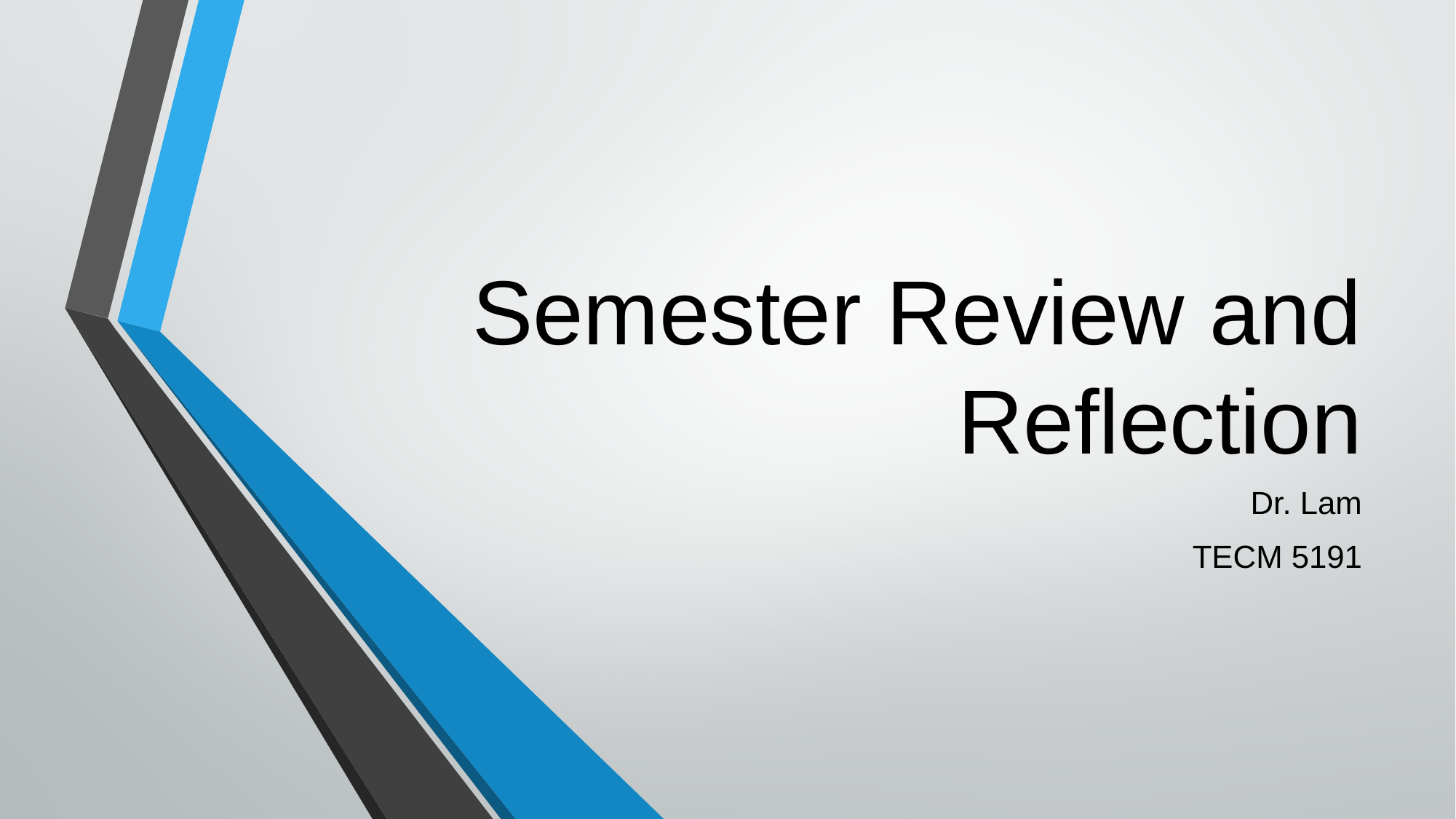

# Semester Review and Reflection
Dr. Lam
TECM 5191